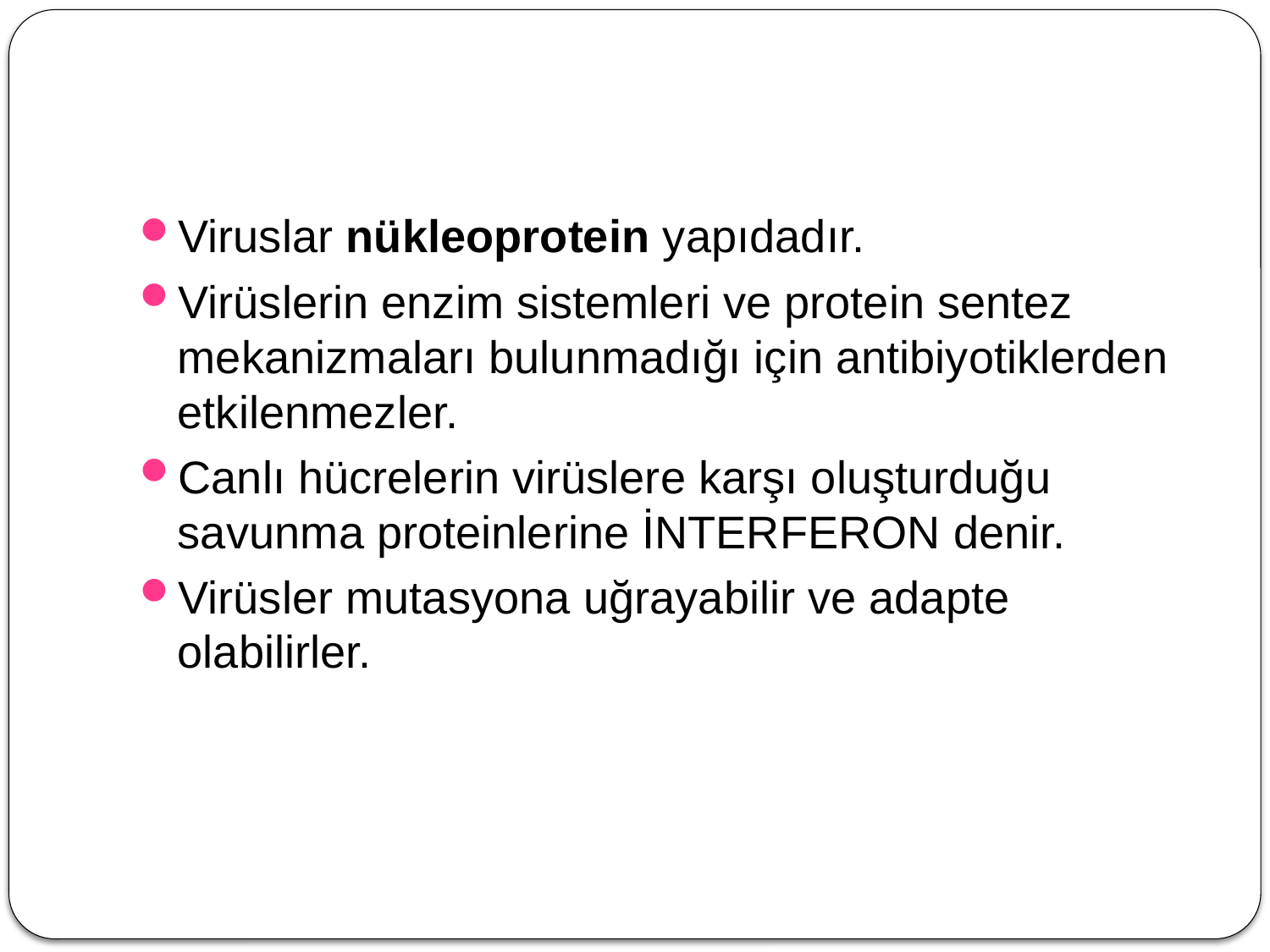

#
Viruslar nükleoprotein yapıdadır.
Virüslerin enzim sistemleri ve protein sentez mekanizmaları bulunmadığı için antibiyotiklerden etkilenmezler.
Canlı hücrelerin virüslere karşı oluşturduğu savunma proteinlerine İNTERFERON denir.
Virüsler mutasyona uğrayabilir ve adapte olabilirler.